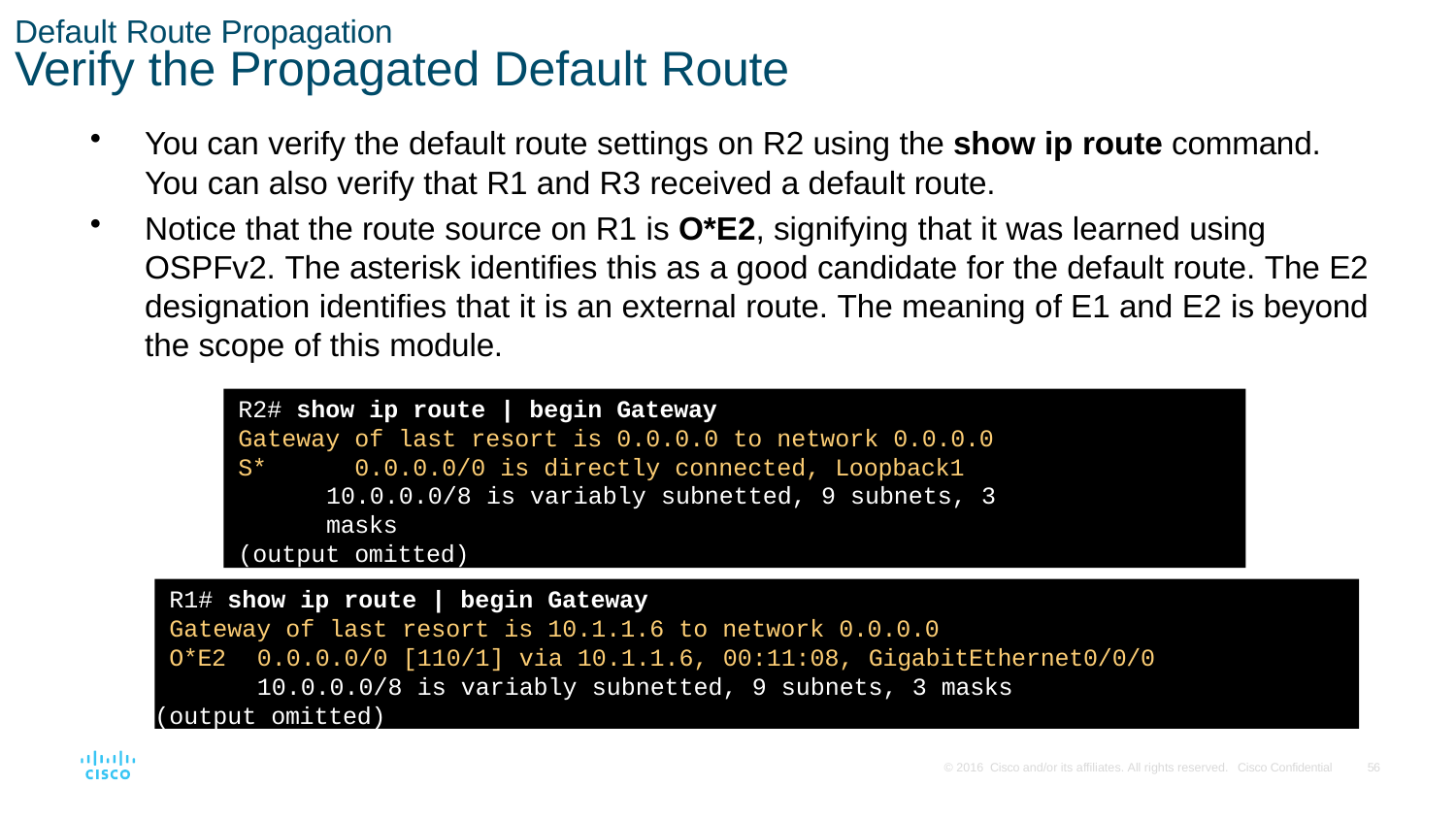

Default Route Propagation
# Verify the Propagated Default Route
You can verify the default route settings on R2 using the show ip route command. You can also verify that R1 and R3 received a default route.
Notice that the route source on R1 is O*E2, signifying that it was learned using OSPFv2. The asterisk identifies this as a good candidate for the default route. The E2 designation identifies that it is an external route. The meaning of E1 and E2 is beyond the scope of this module.
R2# show ip route | begin Gateway
Gateway of last resort is 0.0.0.0 to network 0.0.0.0 S*	0.0.0.0/0 is directly connected, Loopback1
10.0.0.0/8 is variably subnetted, 9 subnets, 3 masks
(output omitted)
R1# show ip route | begin Gateway
Gateway of last resort is 10.1.1.6 to network 0.0.0.0
O*E2	0.0.0.0/0 [110/1] via 10.1.1.6, 00:11:08, GigabitEthernet0/0/0 10.0.0.0/8 is variably subnetted, 9 subnets, 3 masks
(output omitted)
© 2016 Cisco and/or its affiliates. All rights reserved. Cisco Confidential
56